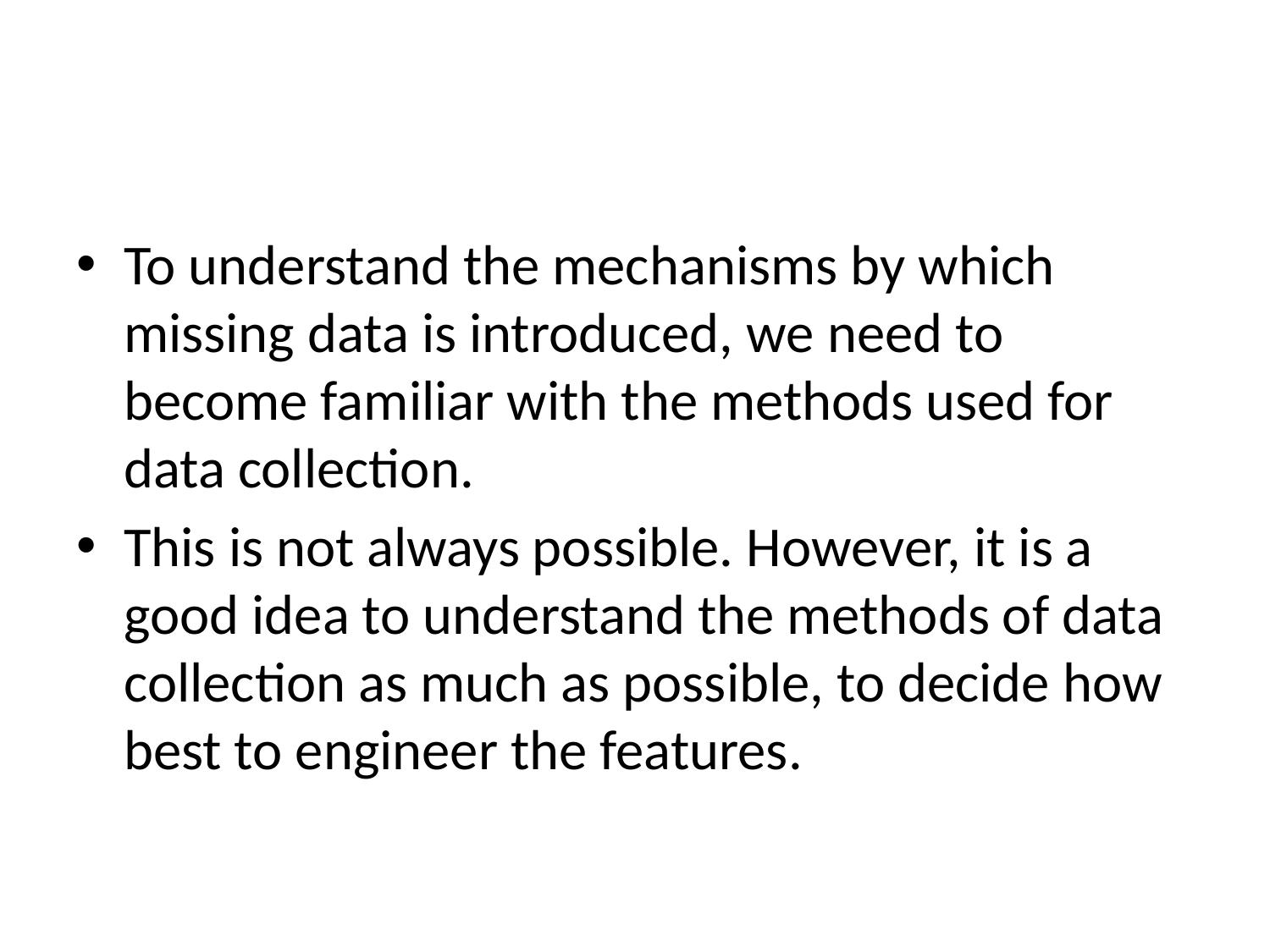

#
To understand the mechanisms by which missing data is introduced, we need to become familiar with the methods used for data collection.
This is not always possible. However, it is a good idea to understand the methods of data collection as much as possible, to decide how best to engineer the features.